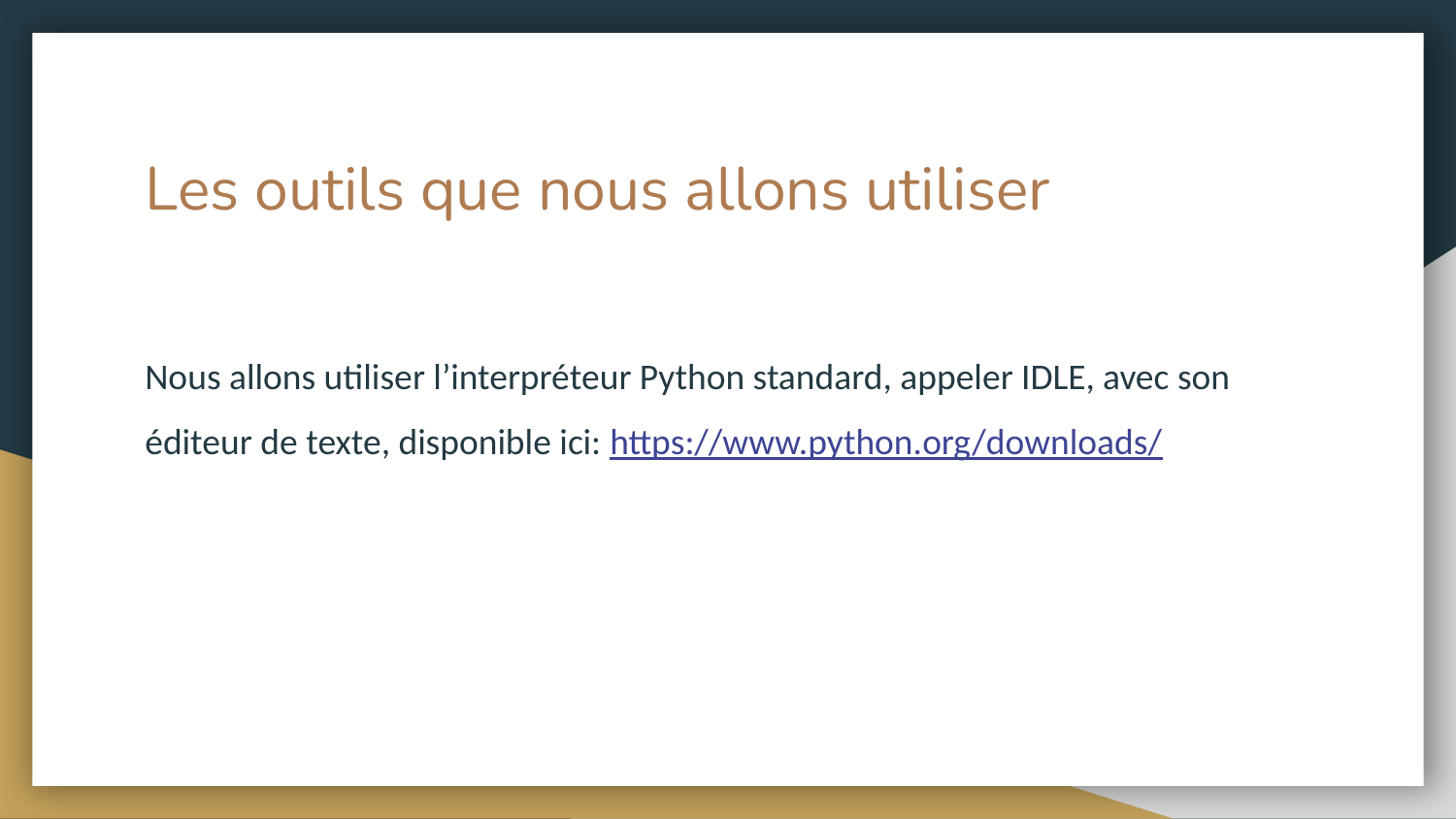

# Les outils que nous allons utiliser
Nous allons utiliser l’interpréteur Python standard, appeler IDLE, avec son éditeur de texte, disponible ici: https://www.python.org/downloads/